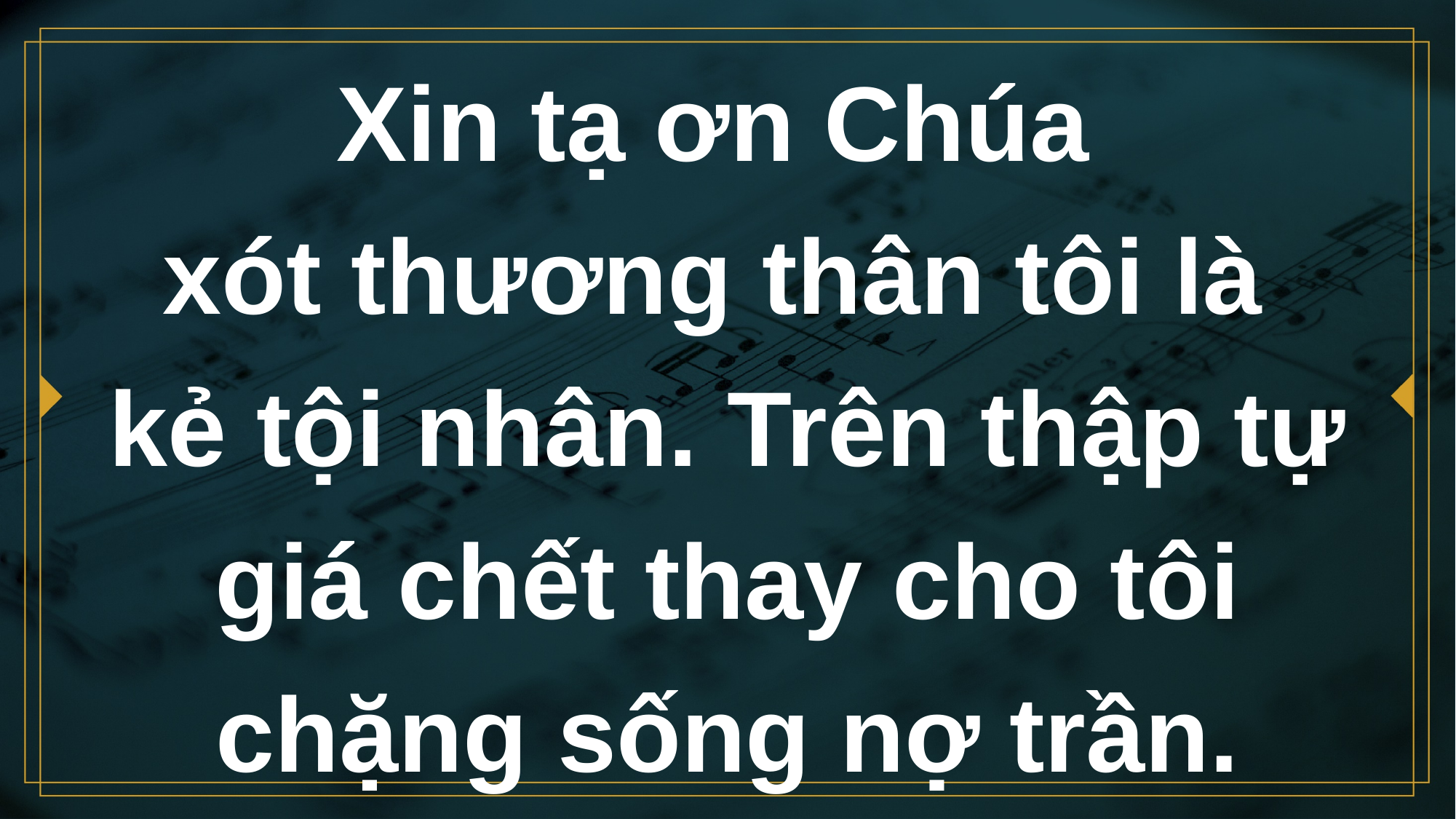

# Xin tạ ơn Chúa xót thương thân tôi là kẻ tội nhân. Trên thập tự giá chết thay cho tôi chặng sống nợ trần.